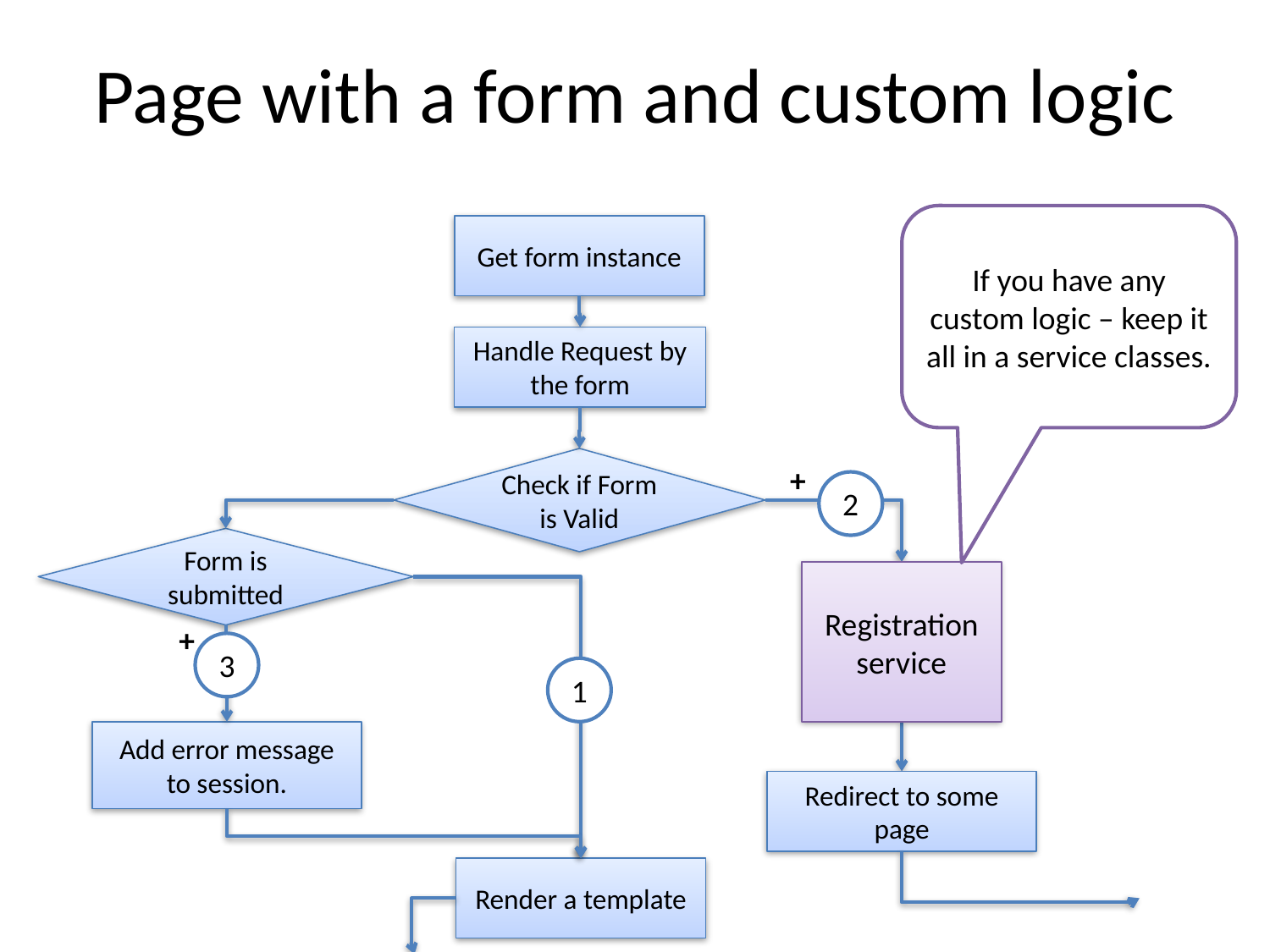

# Page with a form and custom logic
If you have any custom logic – keep it all in a service classes.
Get form instance
Handle Request by the form
Check if Form is Valid
+
2
Form is submitted
Registration
service
+
3
1
Add error message to session.
Redirect to some page
Render a template